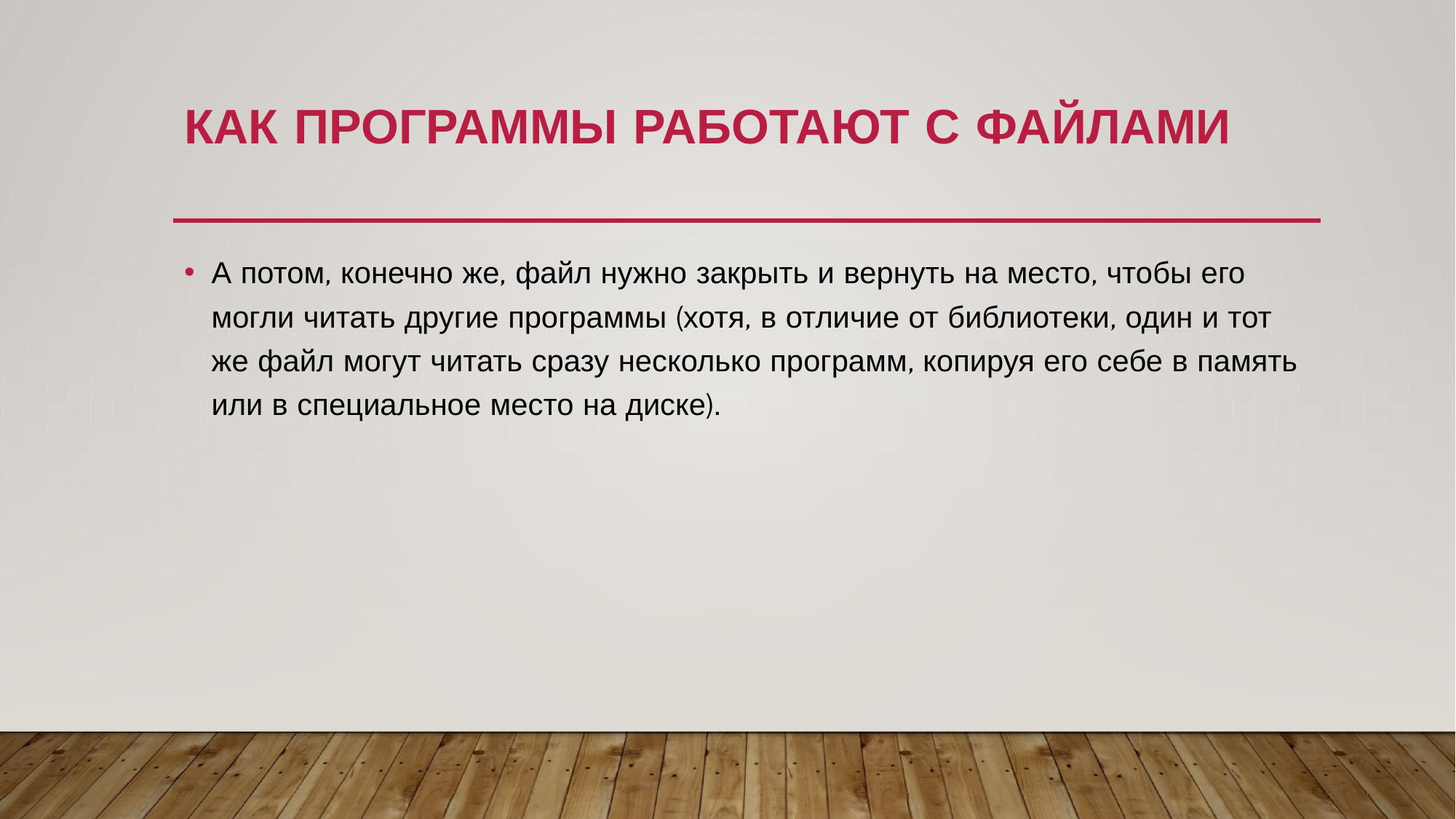

# Как программы работают с файлами
А потом, конечно же, файл нужно закрыть и вернуть на место, чтобы его могли читать другие программы (хотя, в отличие от библиотеки, один и тот же файл могут читать сразу несколько программ, копируя его себе в память или в специальное место на диске).